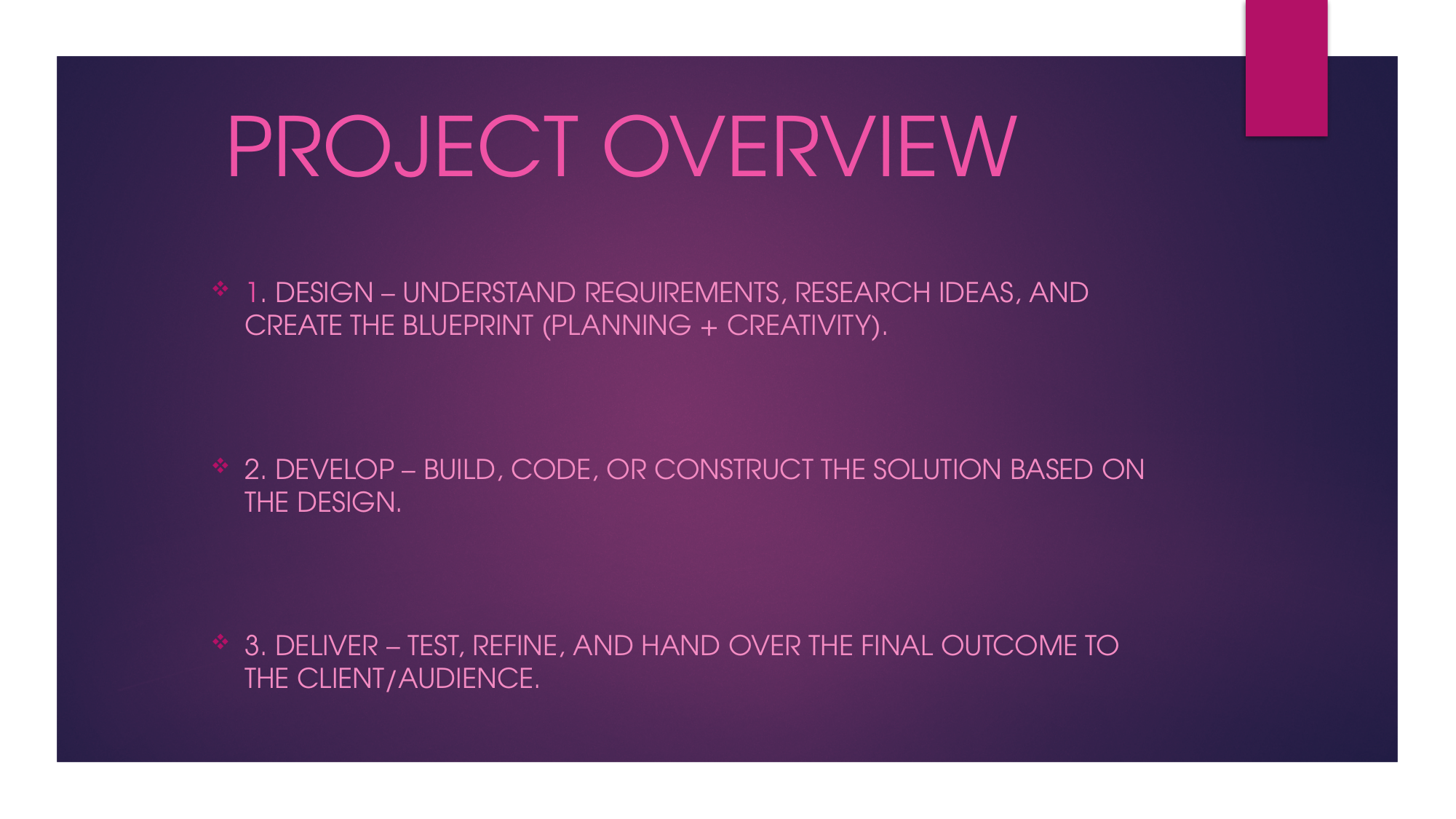

1. Design – Understand requirements, research ideas, and create the blueprint (planning + creativity).

2. Develop – Build, code, or construct the solution based on the design.

3. Deliver – Test, refine, and hand over the final outcome to the client/audience.

# PROJECT OVERVIEW